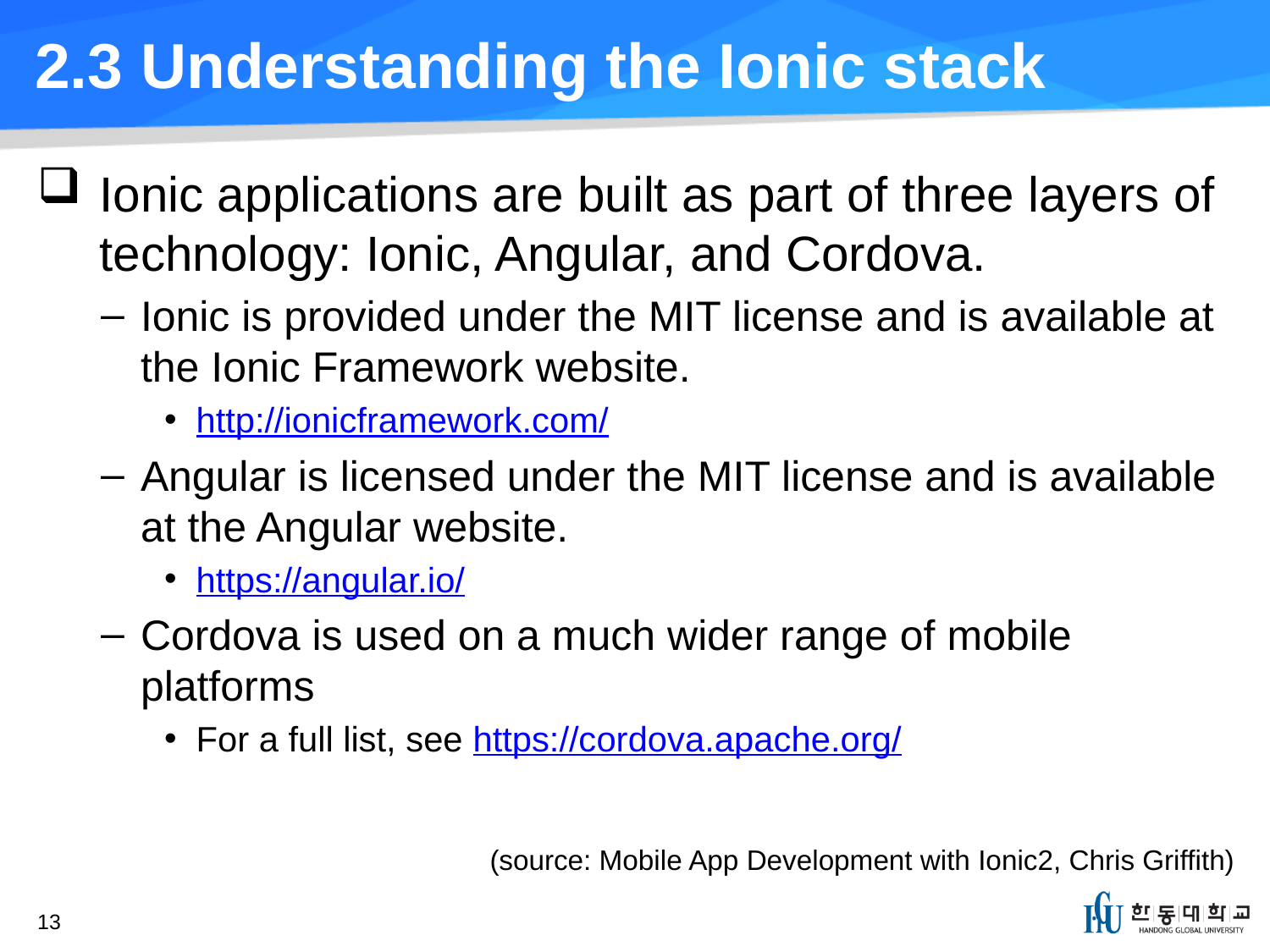

# 2.3 Understanding the Ionic stack
Ionic applications are built as part of three layers of technology: Ionic, Angular, and Cordova.
Ionic is provided under the MIT license and is available at the Ionic Framework website.
http://ionicframework.com/
Angular is licensed under the MIT license and is available at the Angular website.
https://angular.io/
Cordova is used on a much wider range of mobile platforms
For a full list, see https://cordova.apache.org/

(source: Mobile App Development with Ionic2, Chris Griffith)
13